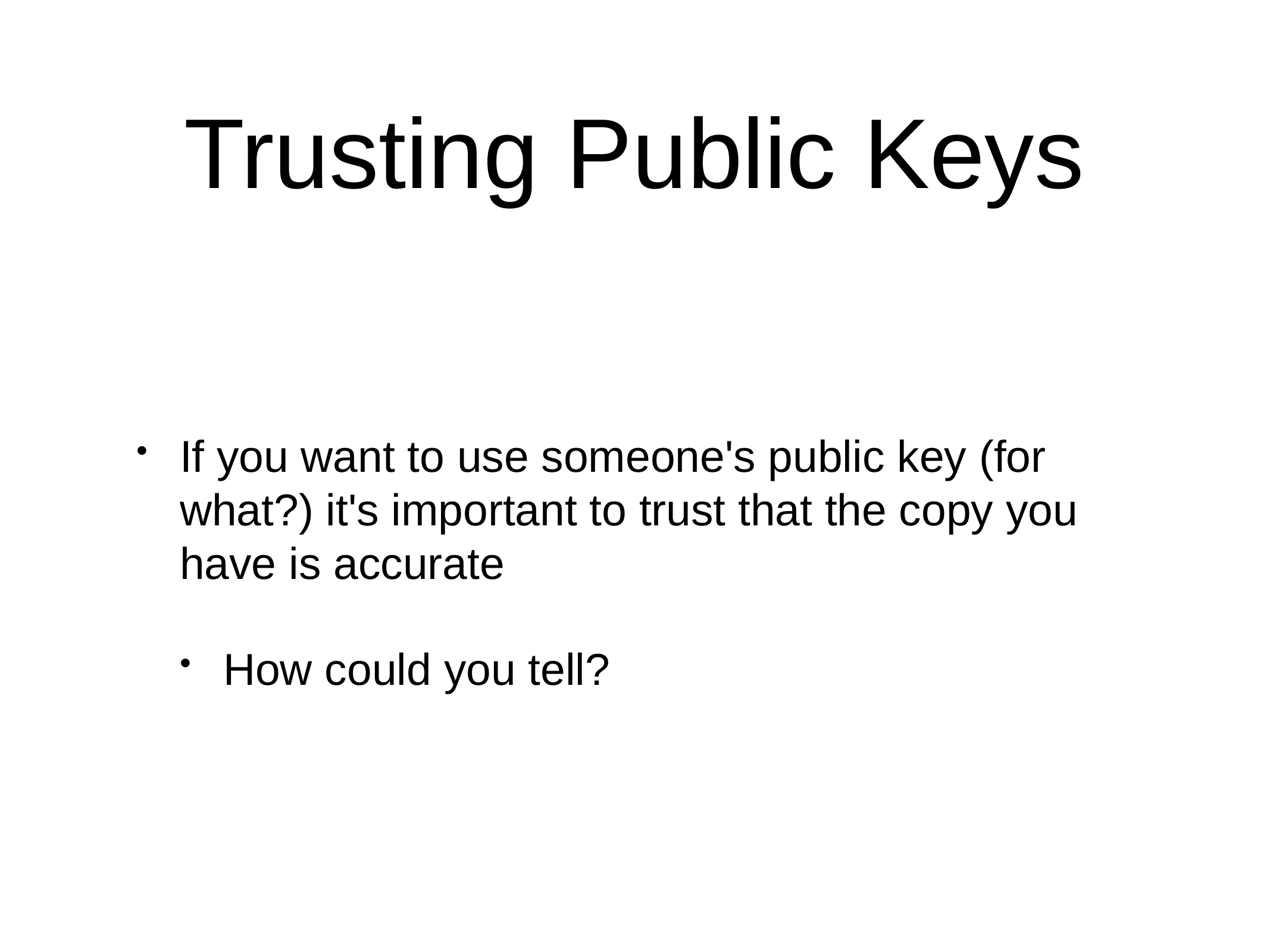

# Trusting Public Keys
If you want to use someone's public key (for what?) it's important to trust that the copy you have is accurate
How could you tell?